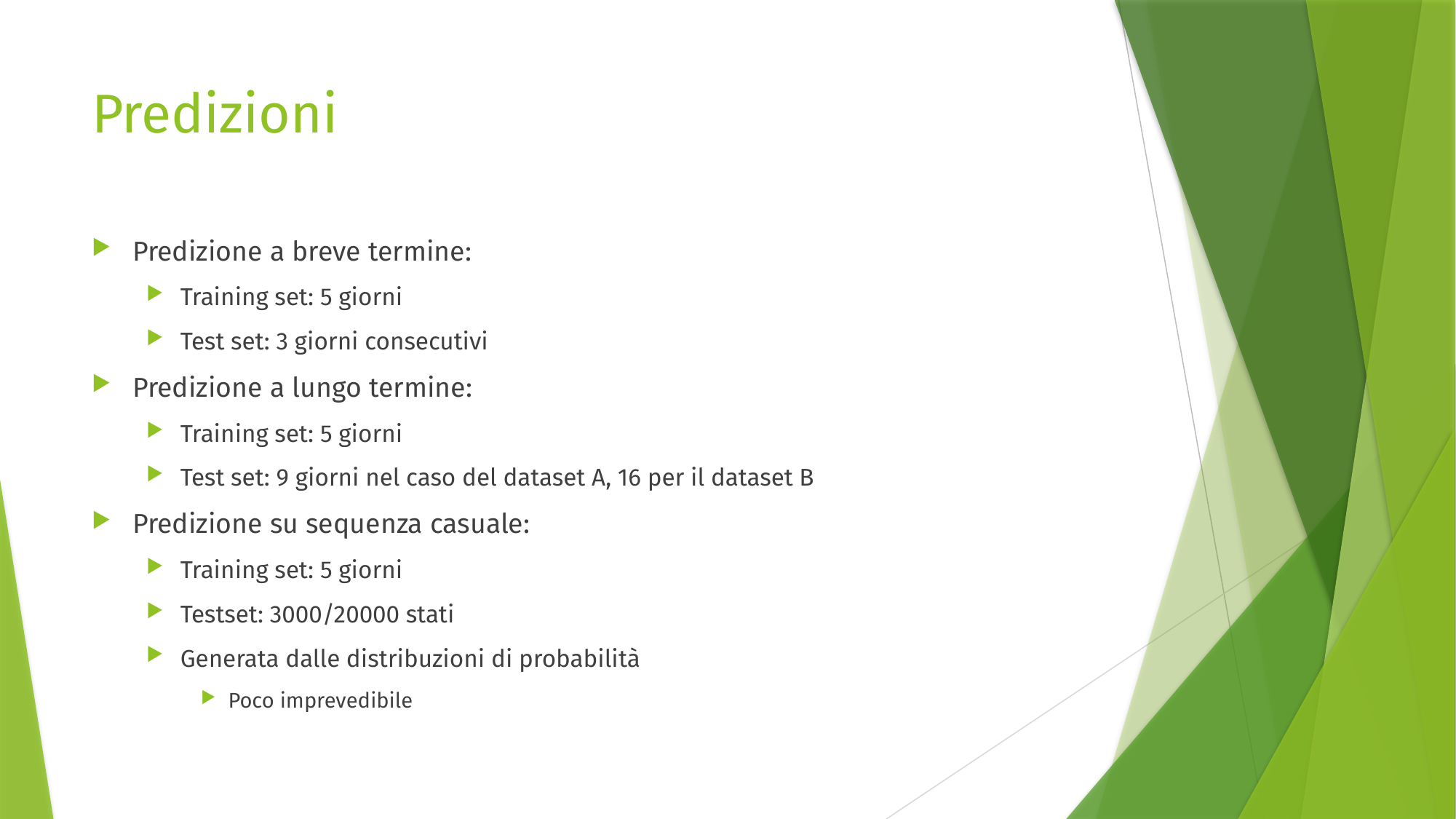

# Predizioni
Predizione a breve termine:
Training set: 5 giorni
Test set: 3 giorni consecutivi
Predizione a lungo termine:
Training set: 5 giorni
Test set: 9 giorni nel caso del dataset A, 16 per il dataset B
Predizione su sequenza casuale:
Training set: 5 giorni
Testset: 3000/20000 stati
Generata dalle distribuzioni di probabilità
Poco imprevedibile